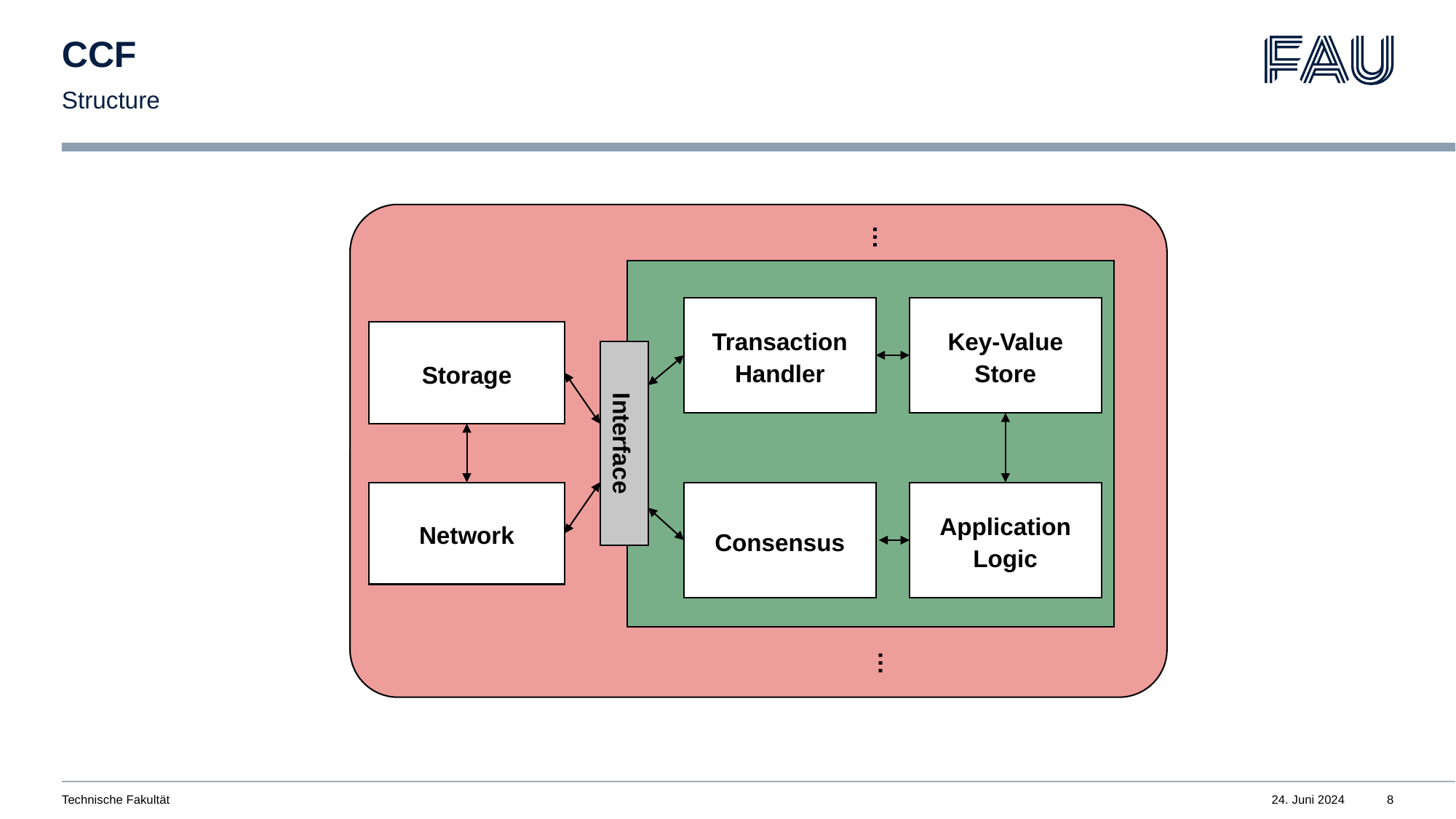

# CCF

Structure

…

Transaction Handler
Key-Value Store
Storage
Interface
Network
Consensus
Application Logic
…
Technische Fakultät
24. Juni 2024
8